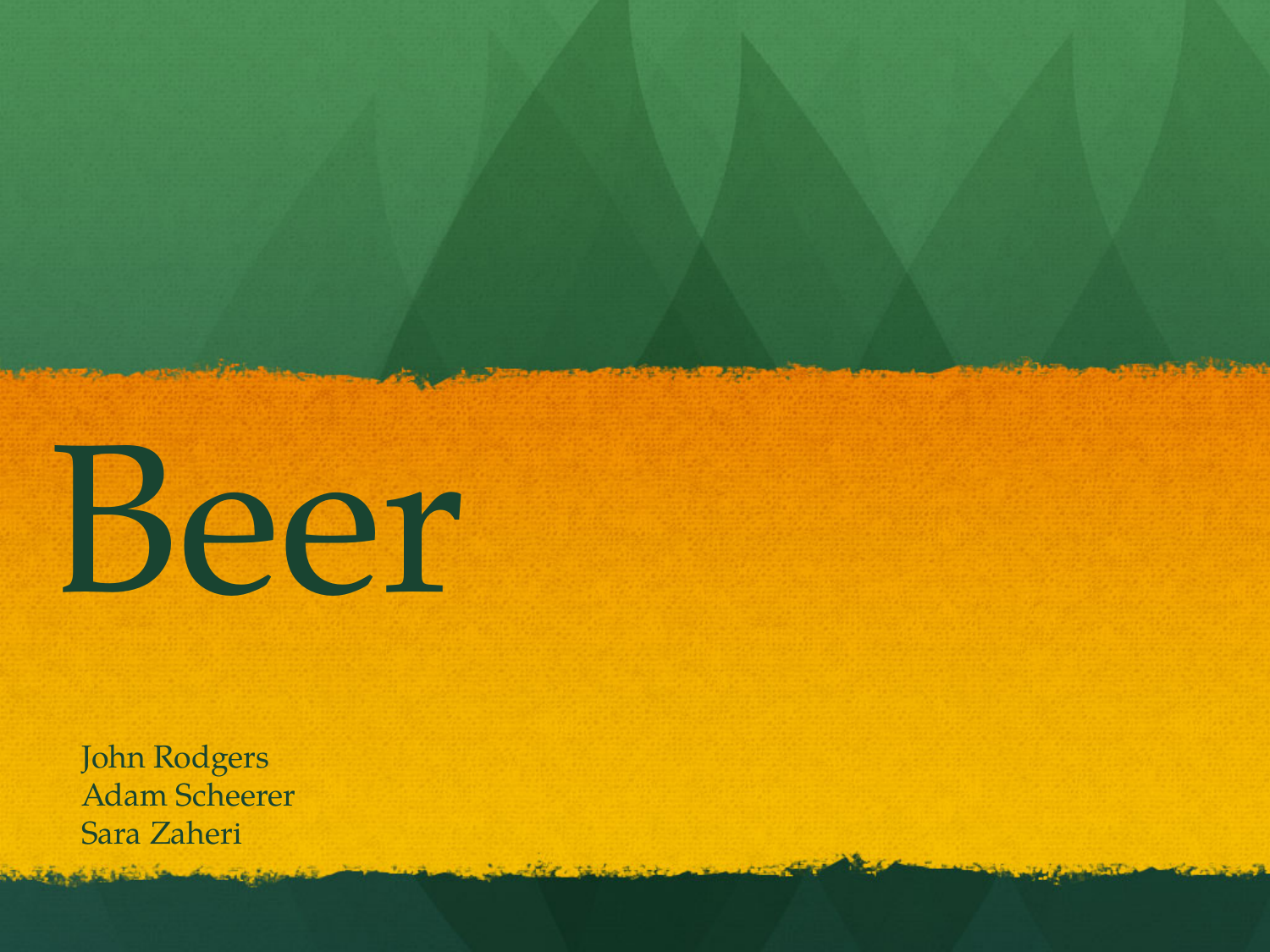

# Beer
John Rodgers
Adam Scheerer
Sara Zaheri